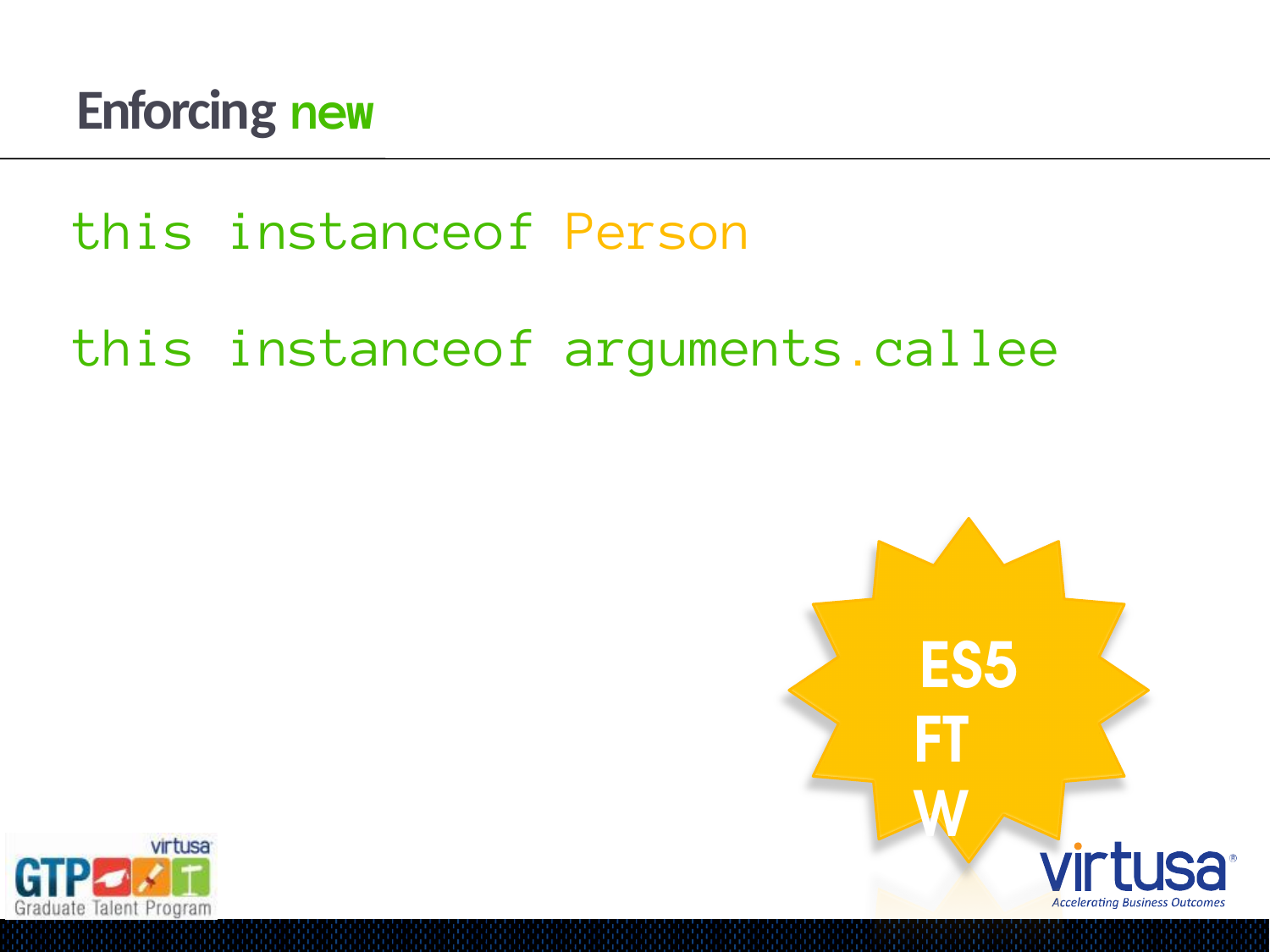

# Enforcing new
| this | instanceof | Person |
| --- | --- | --- |
| this | instanceof | arguments.callee |

ES5 FTW